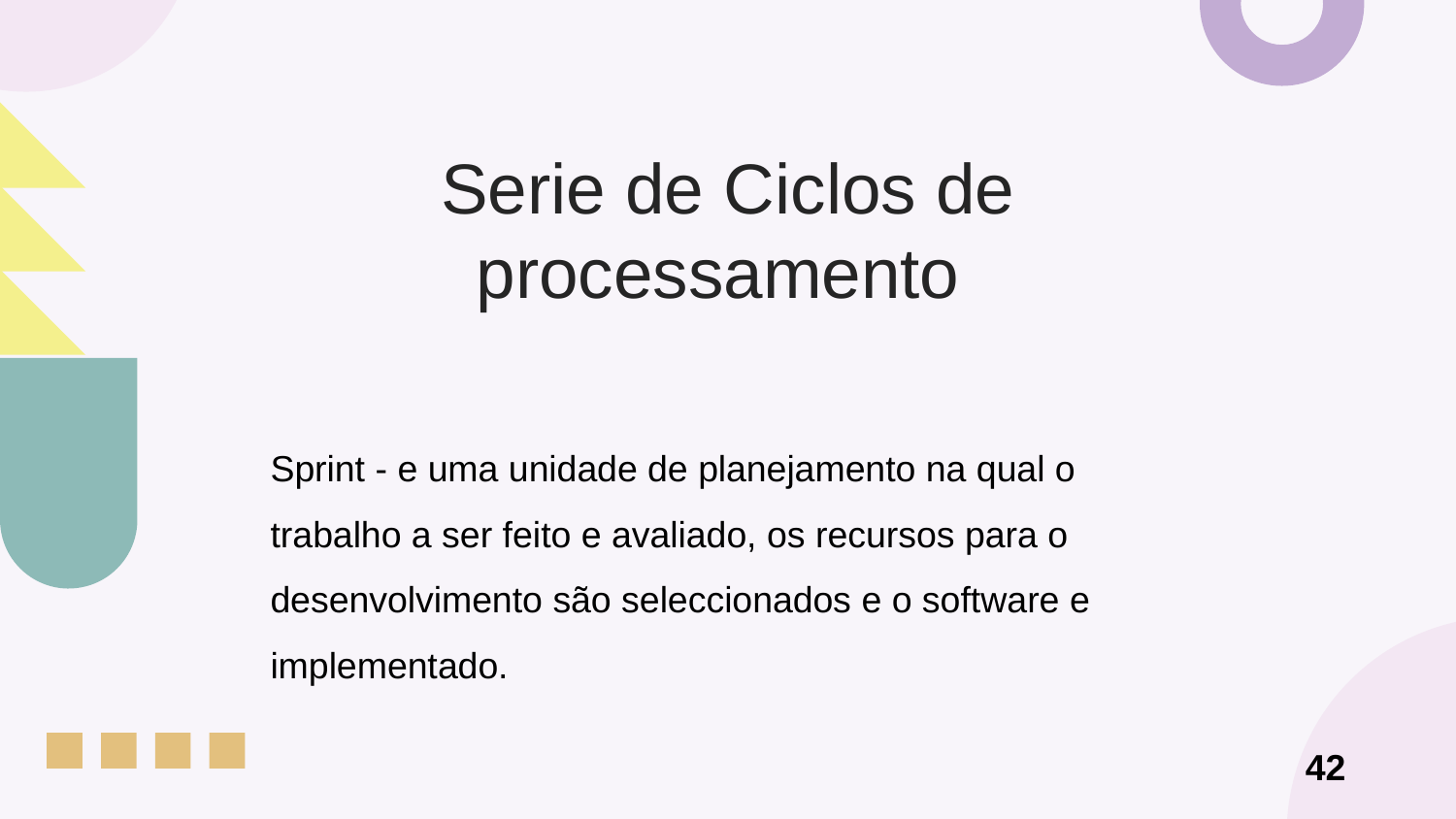

# Serie de Ciclos de processamento
Sprint - e uma unidade de planejamento na qual o trabalho a ser feito e avaliado, os recursos para o desenvolvimento são seleccionados e o software e implementado.

42